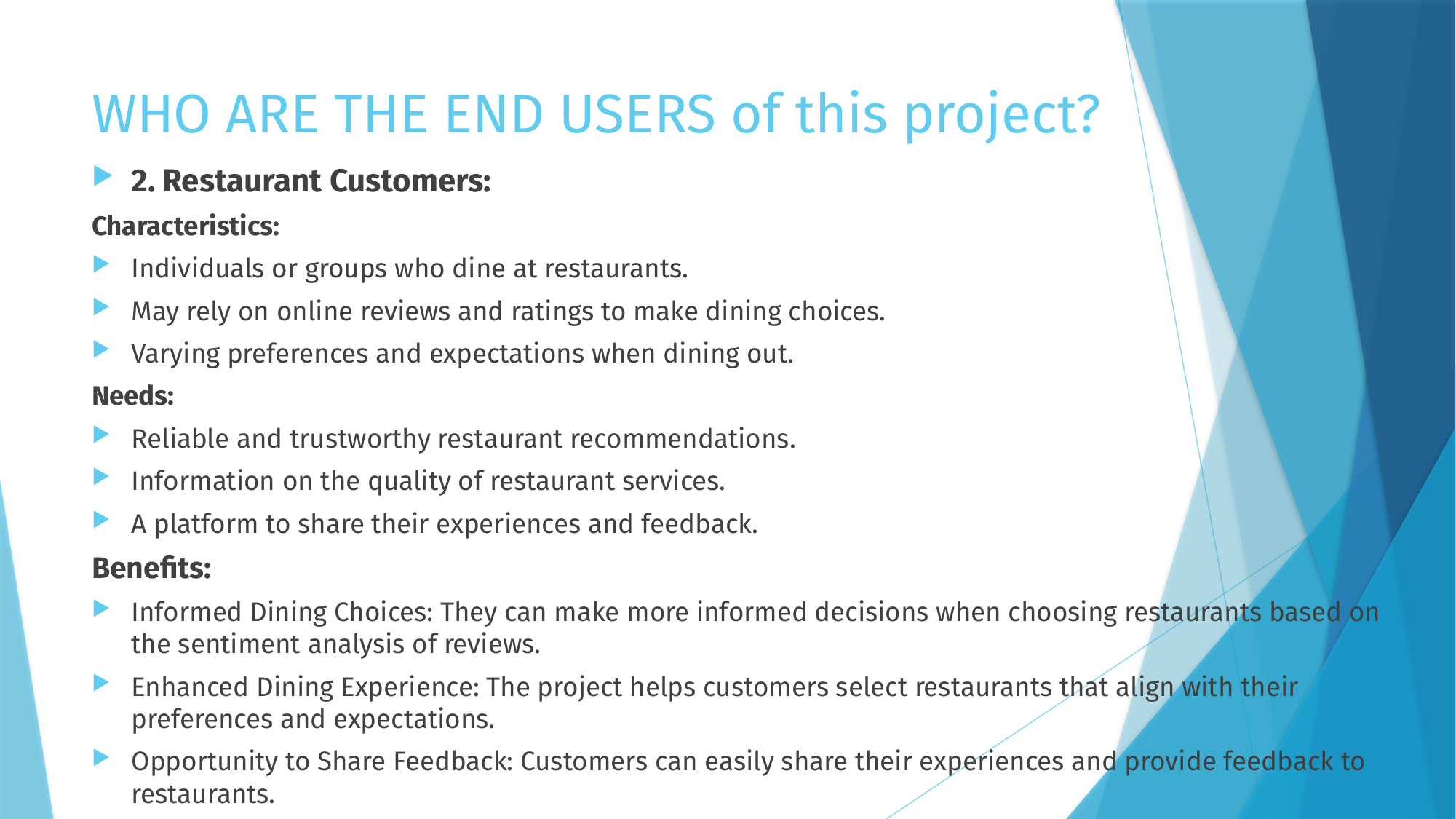

# WHO ARE THE END USERS of this project?
2. Restaurant Customers:
Characteristics:
Individuals or groups who dine at restaurants.
May rely on online reviews and ratings to make dining choices.
Varying preferences and expectations when dining out.
Needs:
Reliable and trustworthy restaurant recommendations.
Information on the quality of restaurant services.
A platform to share their experiences and feedback.
Benefits:
Informed Dining Choices: They can make more informed decisions when choosing restaurants based on the sentiment analysis of reviews.
Enhanced Dining Experience: The project helps customers select restaurants that align with their preferences and expectations.
Opportunity to Share Feedback: Customers can easily share their experiences and provide feedback to restaurants.